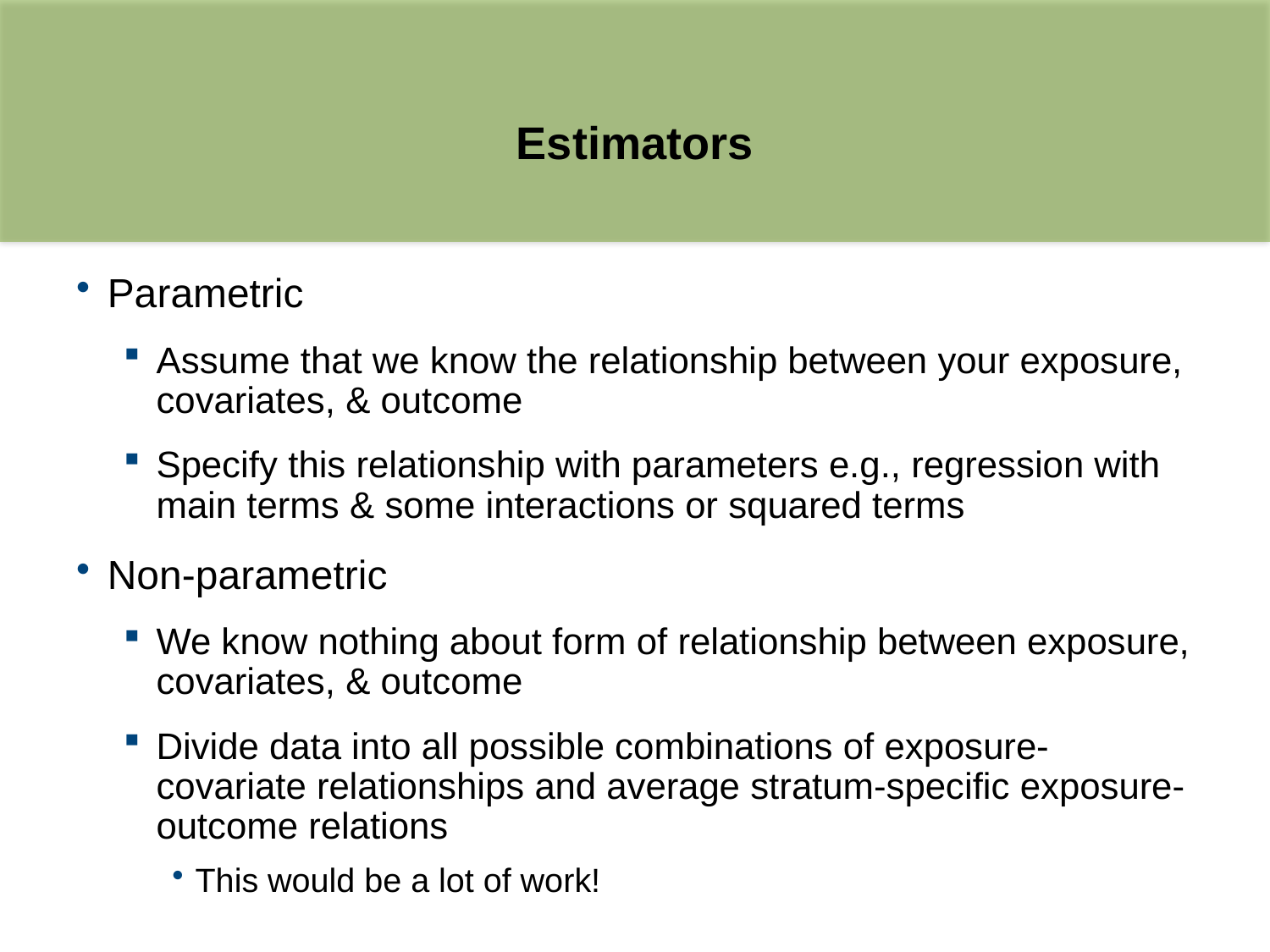

# Estimators
Parametric
Assume that we know the relationship between your exposure, covariates, & outcome
Specify this relationship with parameters e.g., regression with main terms & some interactions or squared terms
Non-parametric
We know nothing about form of relationship between exposure, covariates, & outcome
Divide data into all possible combinations of exposure-covariate relationships and average stratum-specific exposure-outcome relations
This would be a lot of work!